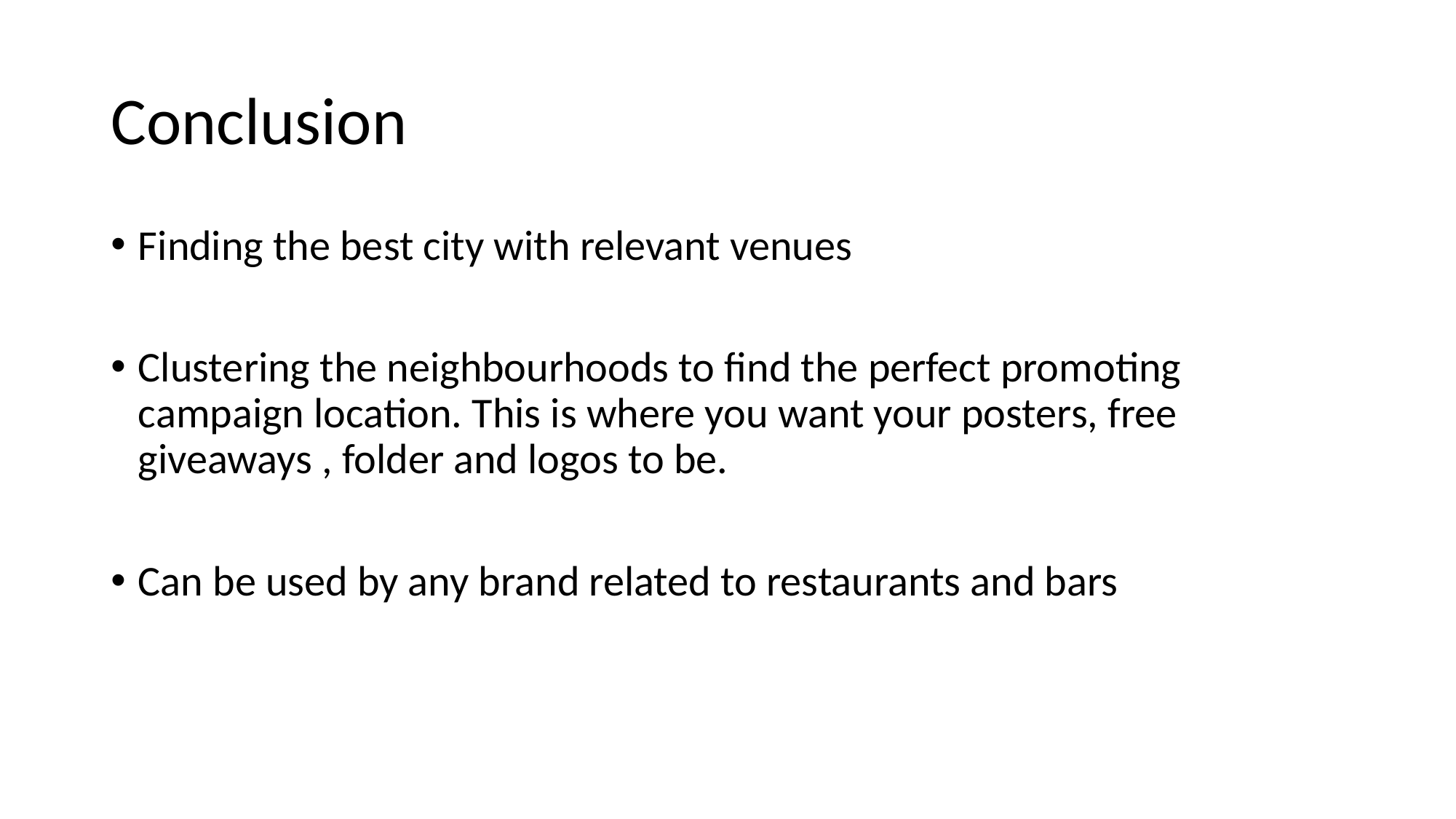

# Conclusion
Finding the best city with relevant venues

Clustering the neighbourhoods to find the perfect promoting campaign location. This is where you want your posters, free giveaways , folder and logos to be.

Can be used by any brand related to restaurants and bars